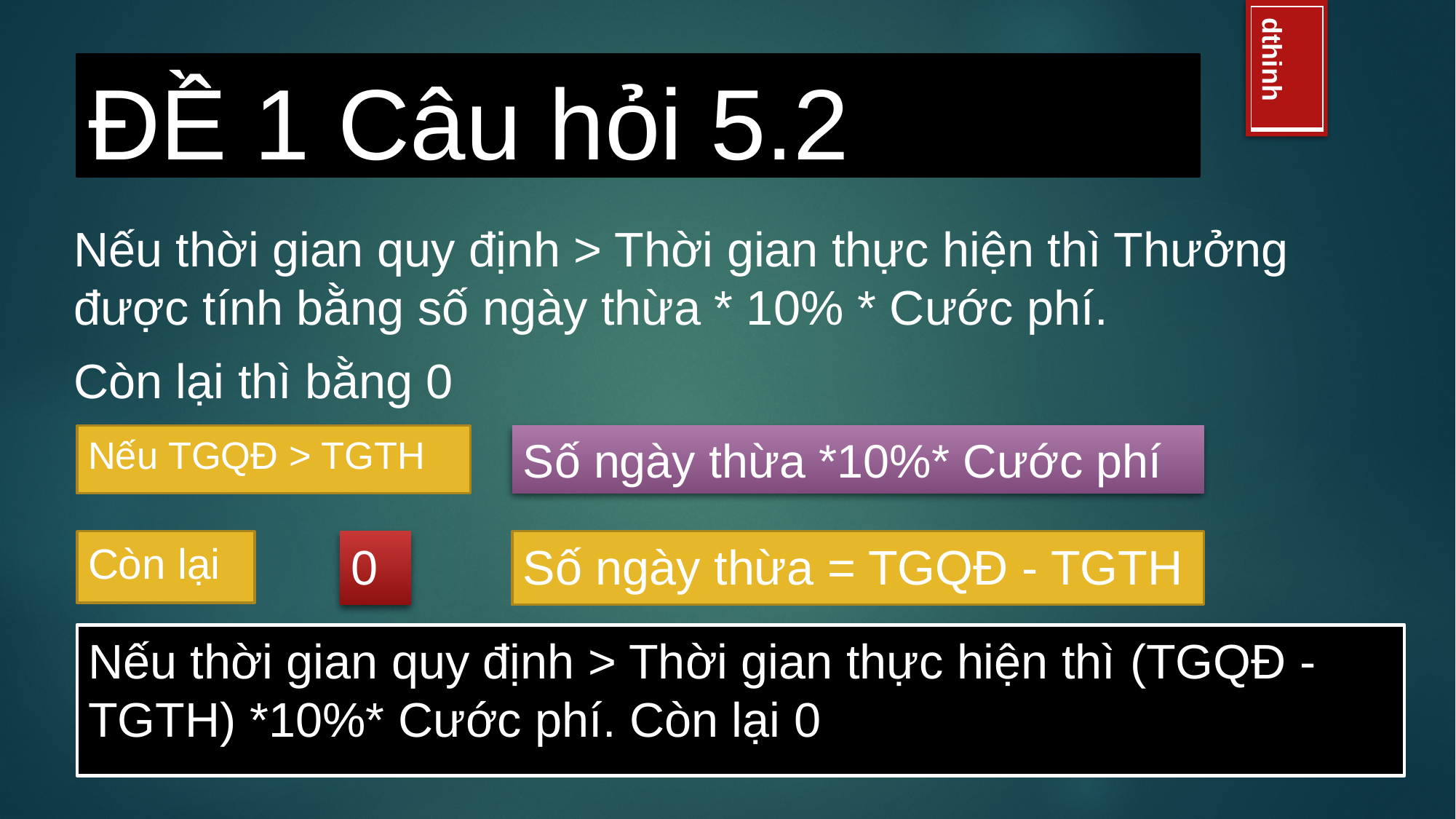

# ĐỀ 1 Câu hỏi 5.2
Nếu thời gian quy định > Thời gian thực hiện thì Thưởng được tính bằng số ngày thừa * 10% * Cước phí.
Còn lại thì bằng 0
Số ngày thừa *10%* Cước phí
Nếu TGQĐ > TGTH
Còn lại
0
Số ngày thừa = TGQĐ - TGTH
Nếu thời gian quy định > Thời gian thực hiện thì (TGQĐ - TGTH) *10%* Cước phí. Còn lại 0